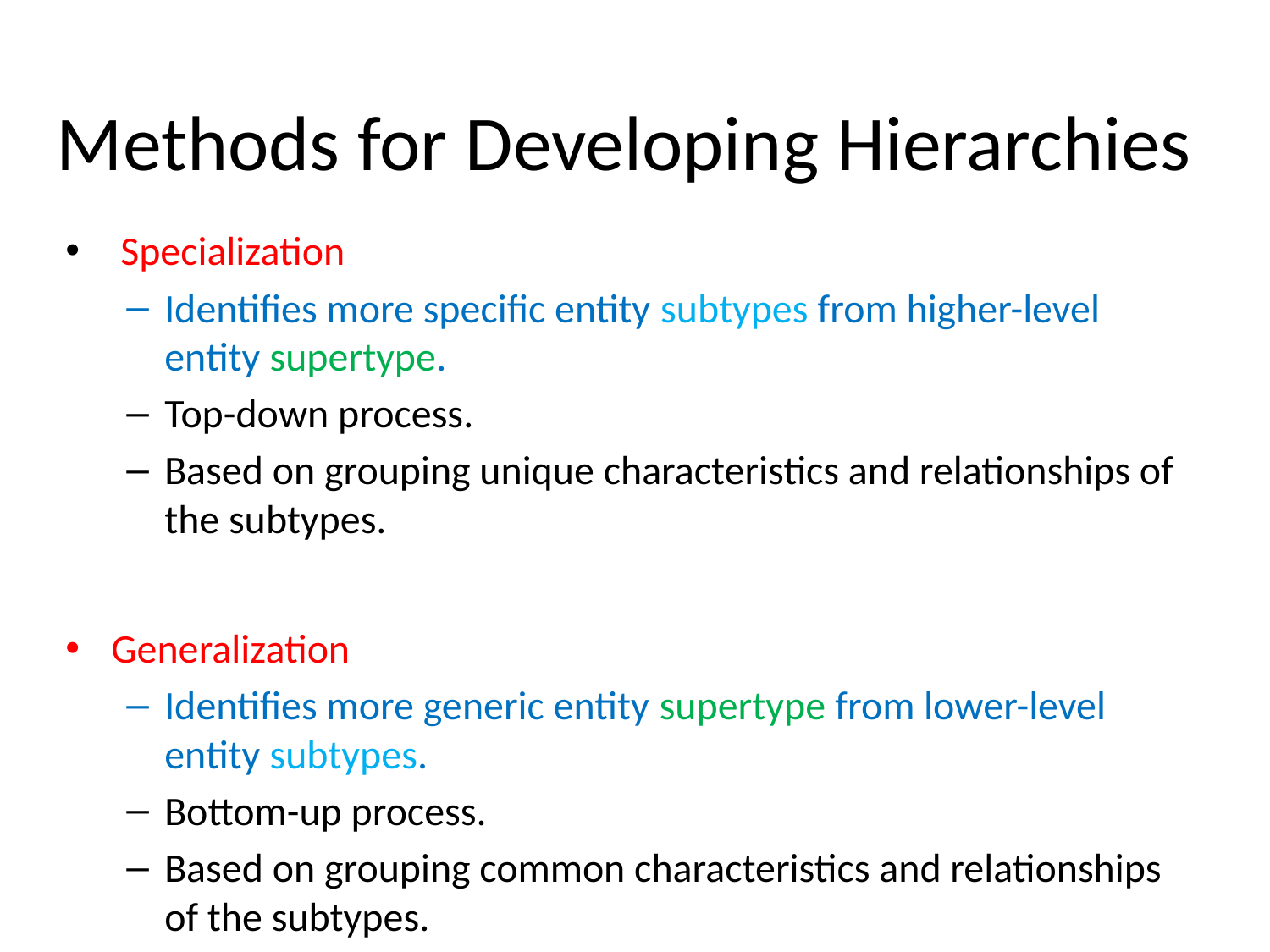

# Methods for Developing Hierarchies
 Specialization
Identifies more specific entity subtypes from higher-level entity supertype.
Top-down process.
Based on grouping unique characteristics and relationships of the subtypes.

Generalization
Identifies more generic entity supertype from lower-level entity subtypes.
Bottom-up process.
Based on grouping common characteristics and relationships of the subtypes.